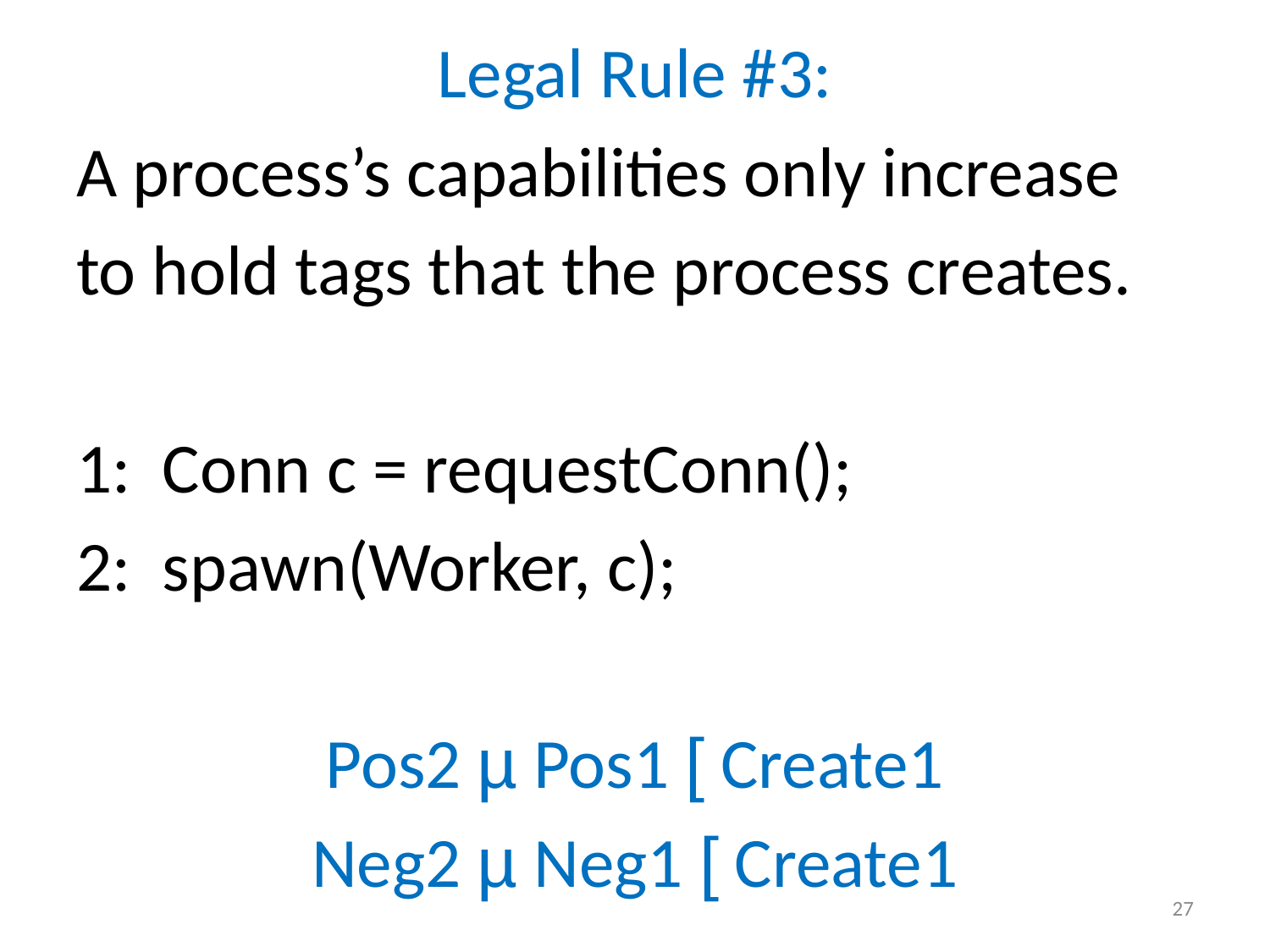

Legal Rule #3:
A process’s capabilities only increase
to hold tags that the process creates.

1:  Conn c = requestConn();
2:  spawn(Worker, c);

Pos2 µ Pos1 [ Create1
Neg2 µ Neg1 [ Create1

27